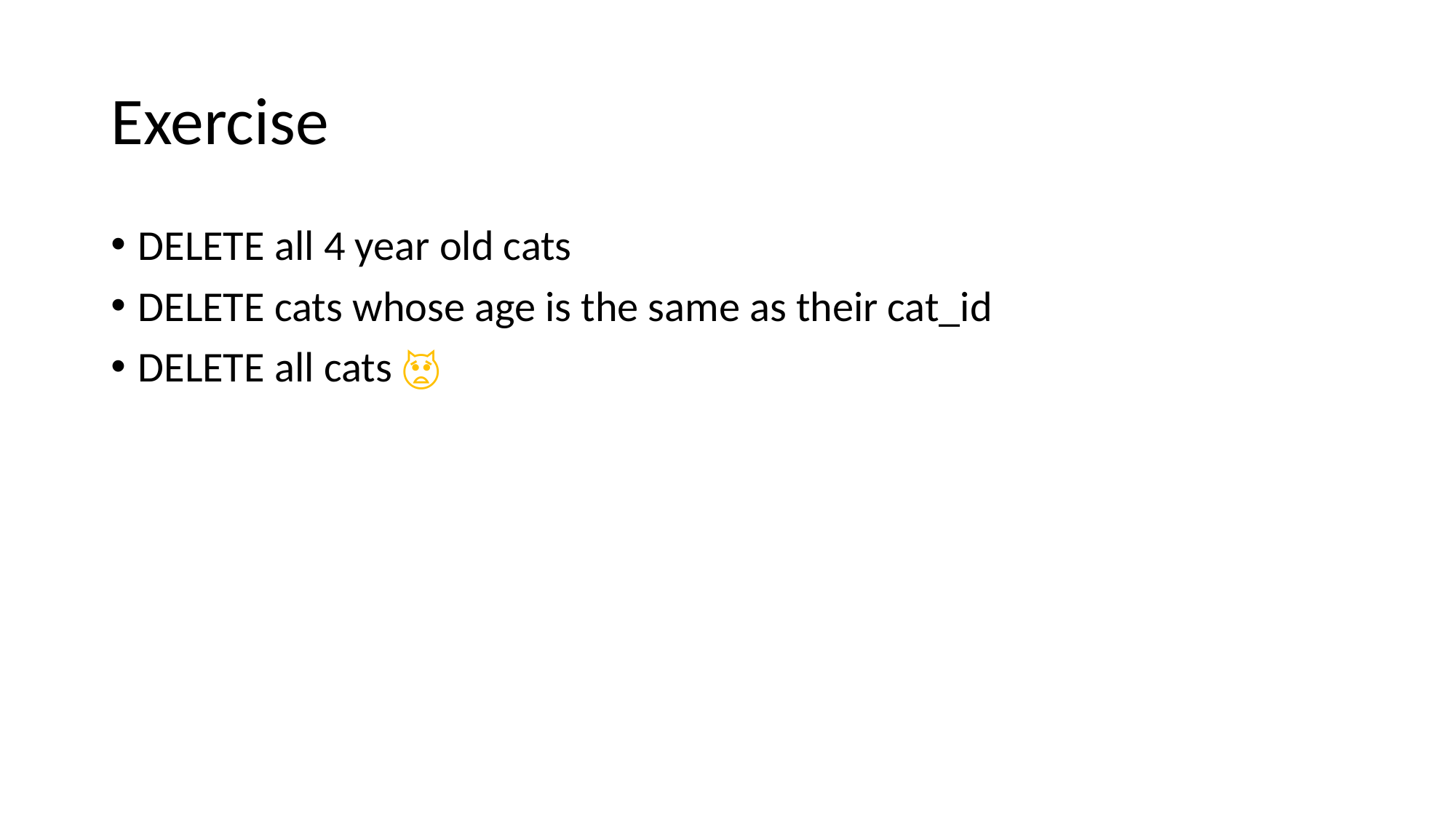

# Exercise
DELETE all 4 year old cats
DELETE cats whose age is the same as their cat_id
DELETE all cats 🙀